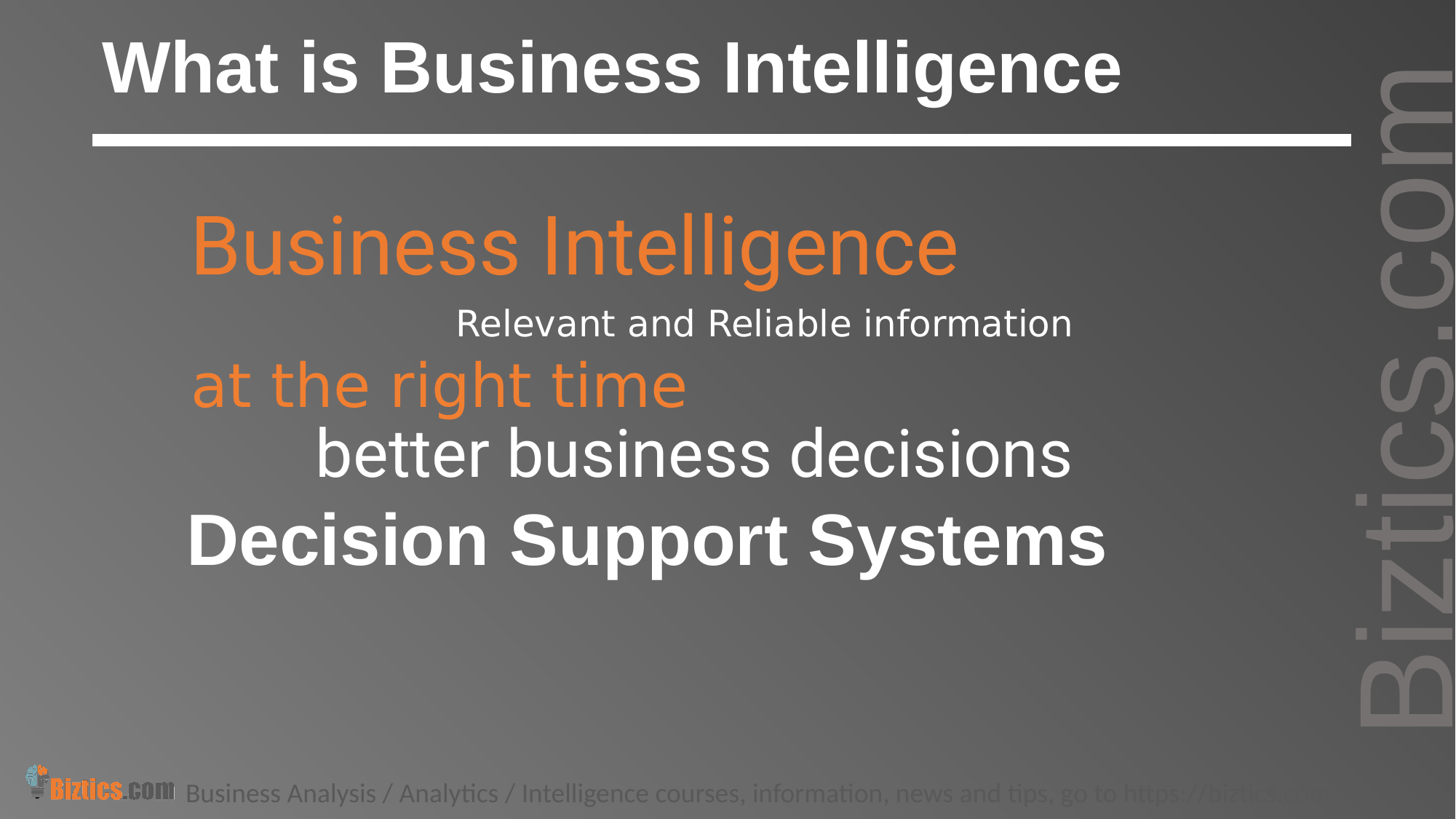

What is Business Intelligence
Business Intelligence
Relevant and Reliable information
at the right time
better business decisions
Decision Support Systems